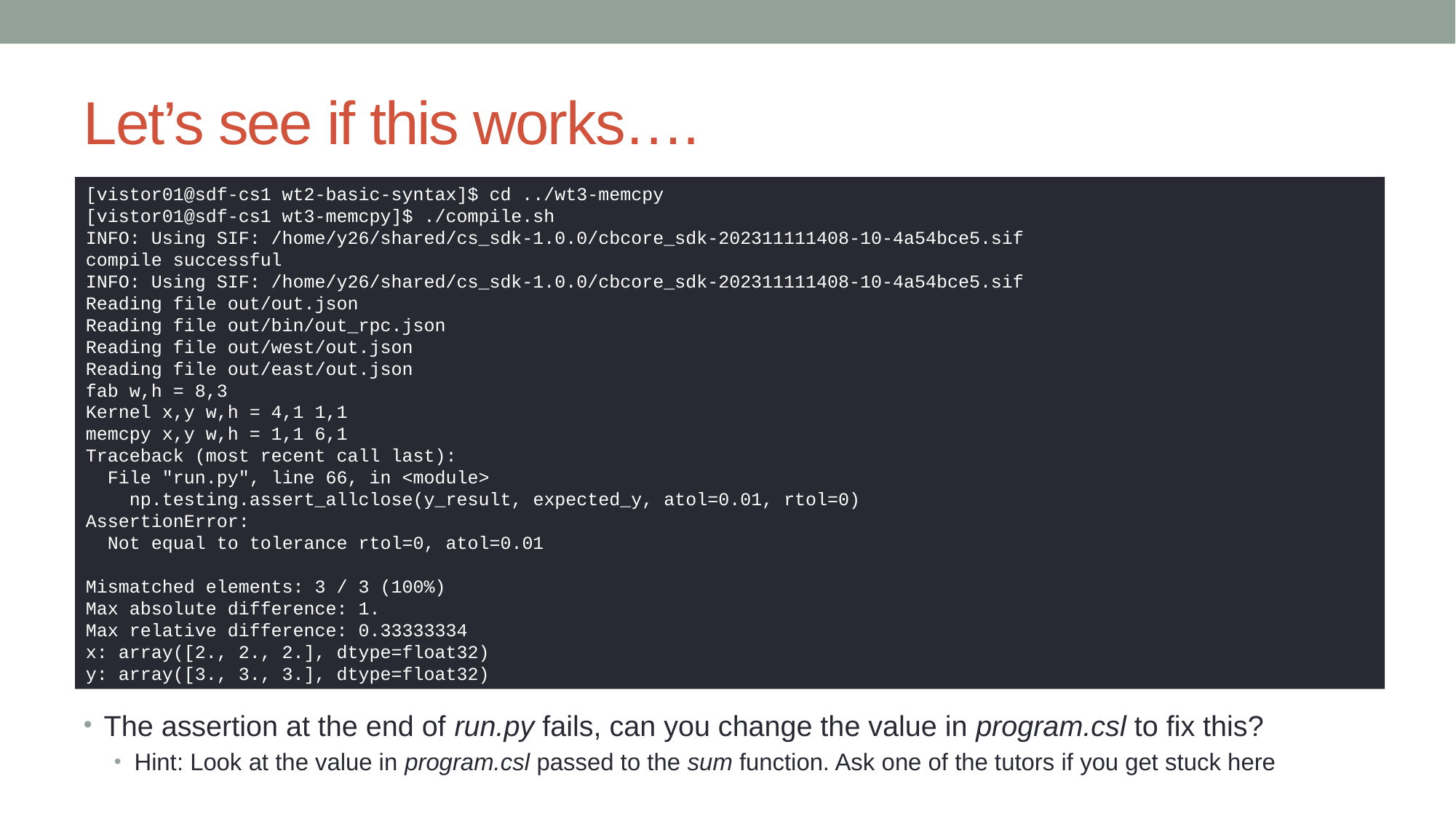

# Let’s see if this works….
[vistor01@sdf-cs1 wt2-basic-syntax]$ cd ../wt3-memcpy
[vistor01@sdf-cs1 wt3-memcpy]$ ./compile.sh
INFO: Using SIF: /home/y26/shared/cs_sdk-1.0.0/cbcore_sdk-202311111408-10-4a54bce5.sif
compile successful
INFO: Using SIF: /home/y26/shared/cs_sdk-1.0.0/cbcore_sdk-202311111408-10-4a54bce5.sif
Reading file out/out.json
Reading file out/bin/out_rpc.json
Reading file out/west/out.json
Reading file out/east/out.json
fab w,h = 8,3
Kernel x,y w,h = 4,1 1,1
memcpy x,y w,h = 1,1 6,1
Traceback (most recent call last):
  File "run.py", line 66, in <module>
    np.testing.assert_allclose(y_result, expected_y, atol=0.01, rtol=0)
AssertionError:
  Not equal to tolerance rtol=0, atol=0.01

Mismatched elements: 3 / 3 (100%)
Max absolute difference: 1.
Max relative difference: 0.33333334
x: array([2., 2., 2.], dtype=float32)
y: array([3., 3., 3.], dtype=float32)
The assertion at the end of run.py fails, can you change the value in program.csl to fix this?
Hint: Look at the value in program.csl passed to the sum function. Ask one of the tutors if you get stuck here